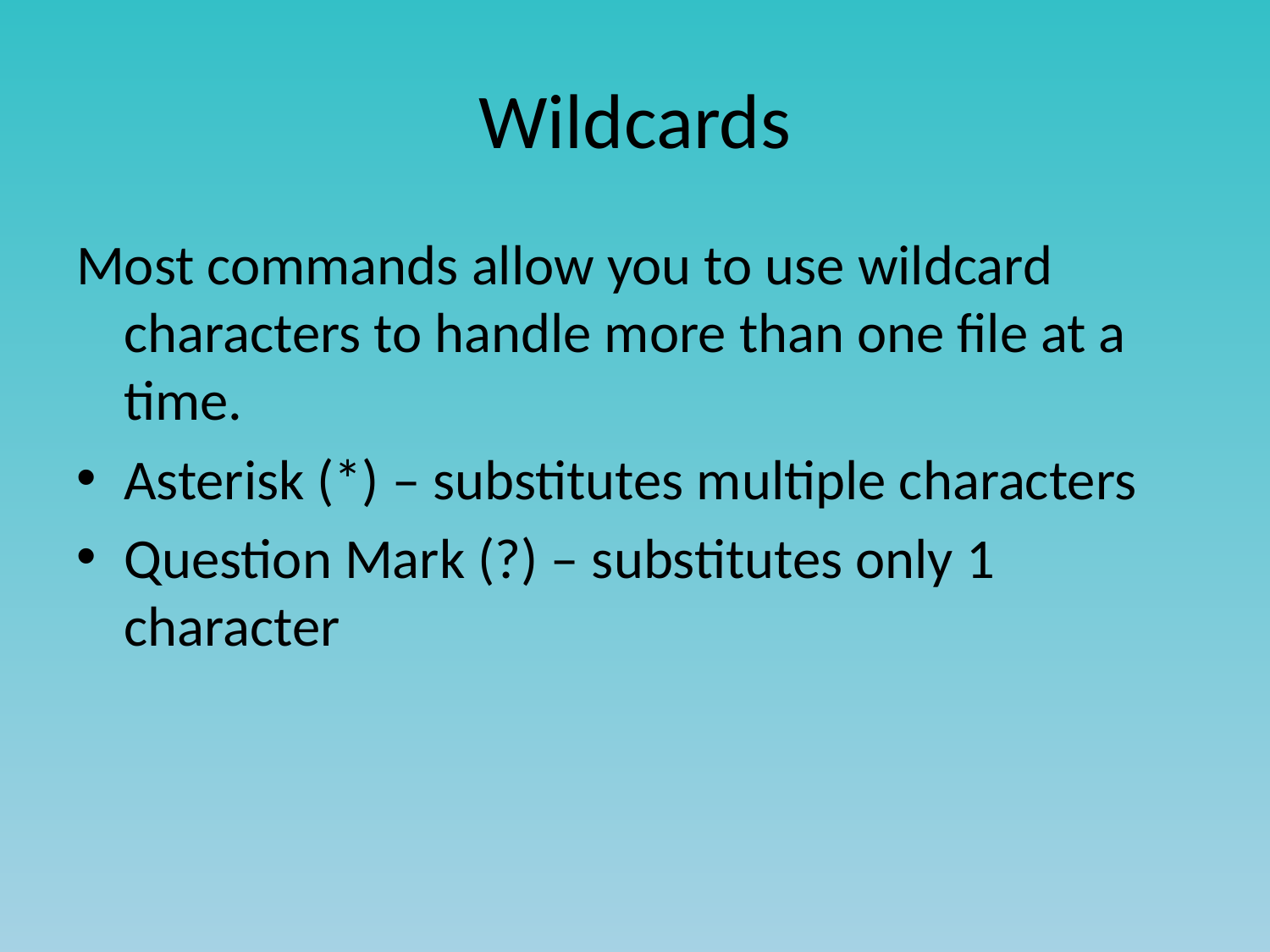

# Wildcards
Most commands allow you to use wildcard characters to handle more than one file at a time.
Asterisk (*) – substitutes multiple characters
Question Mark (?) – substitutes only 1 character